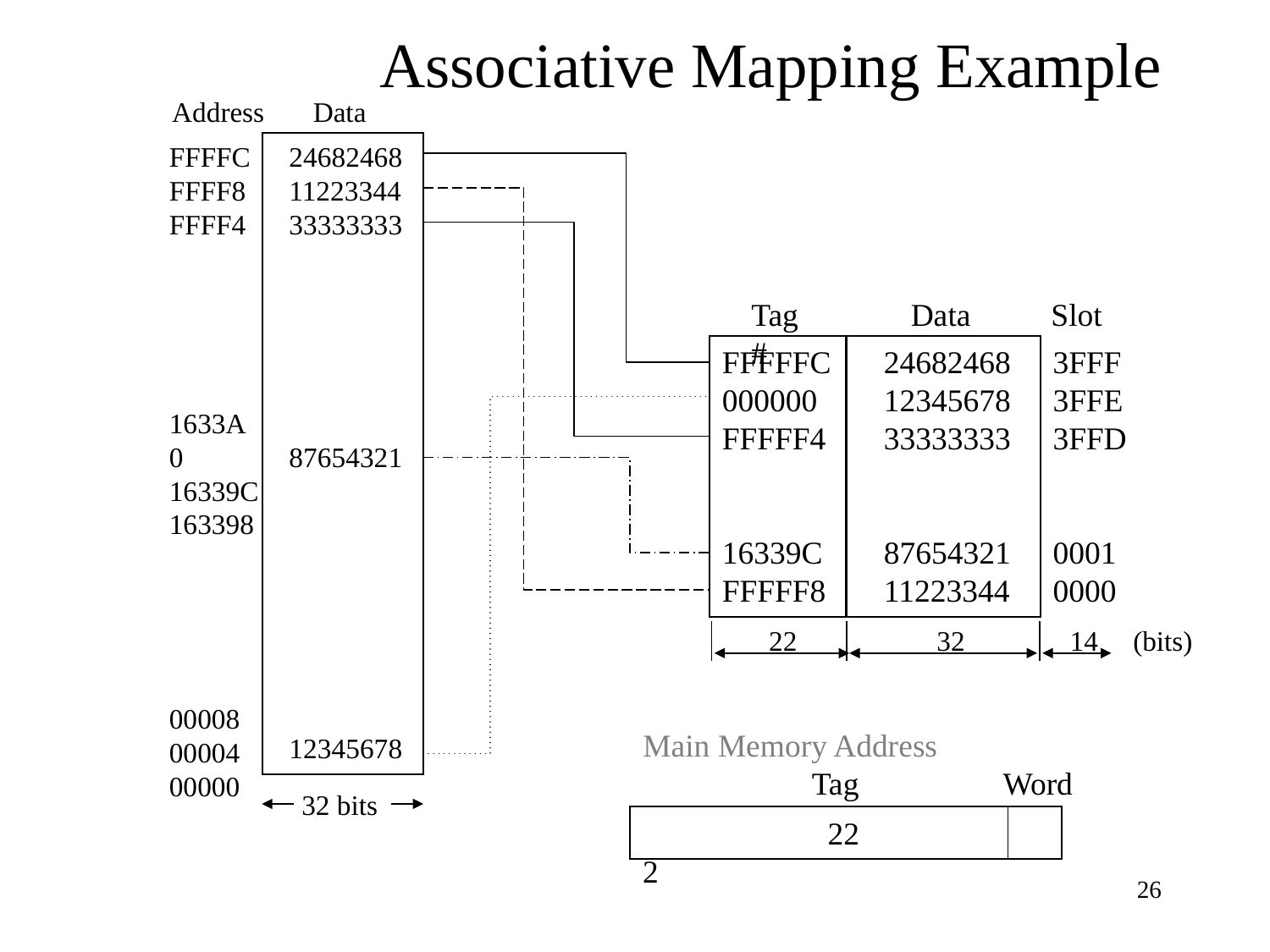

Associative Mapping Example
Address       Data
FFFFC
FFFF8
FFFF4

1633A0
16339C
163398

00008
00004
00000
  24682468
  11223344
  33333333

  87654321

  12345678

Tag              Data          Slot #
FFFFFC
000000
FFFFF4

16339C
FFFFF8
   24682468
   12345678
   33333333

   87654321
   11223344
3FFF
3FFE
3FFD

0001
0000

 22                    32               14     (bits)
32 bits
Main Memory Address
                     Tag                  Word
                       22                      2
26